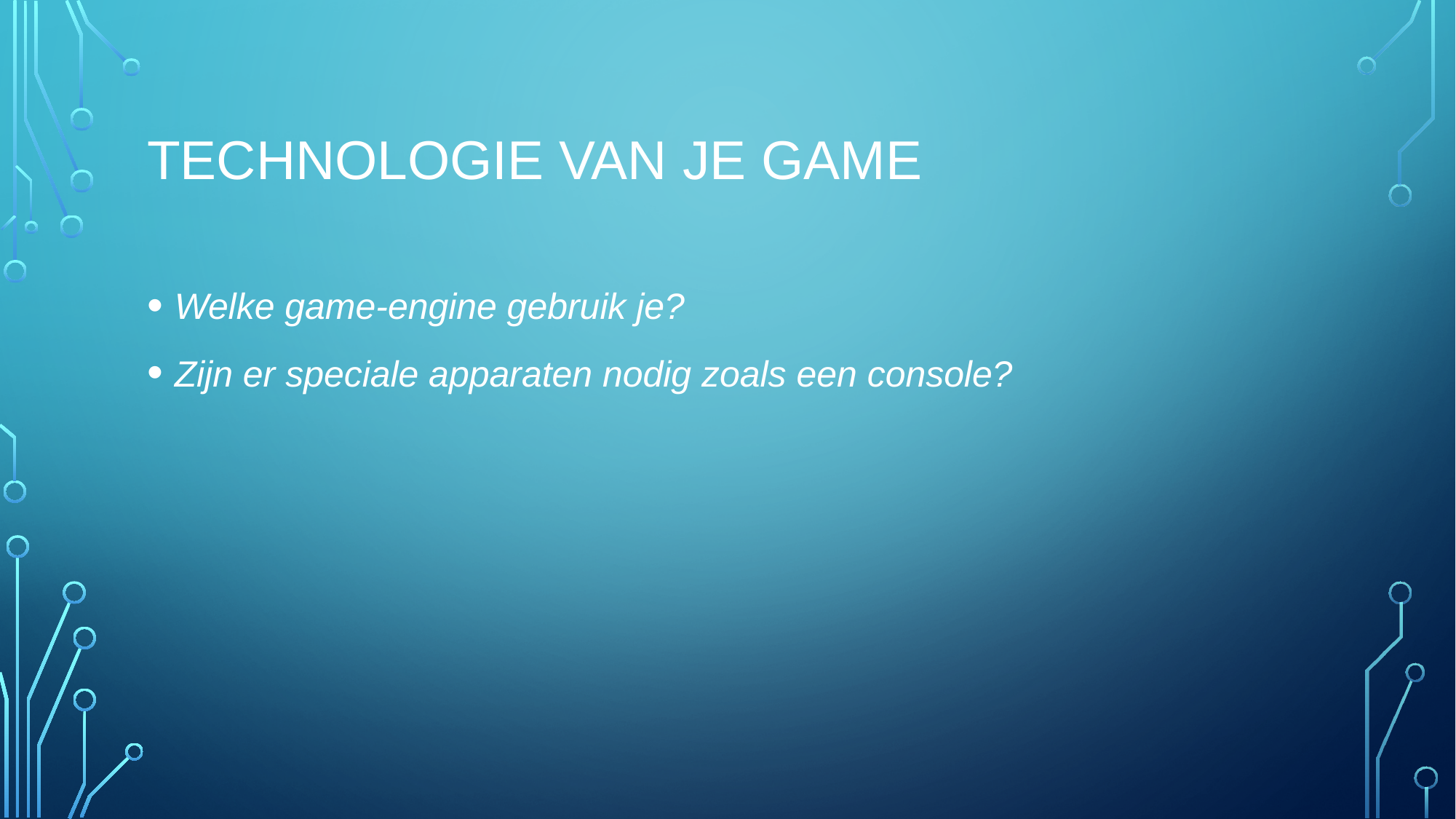

# Technologie van je game
Welke game-engine gebruik je?
Zijn er speciale apparaten nodig zoals een console?